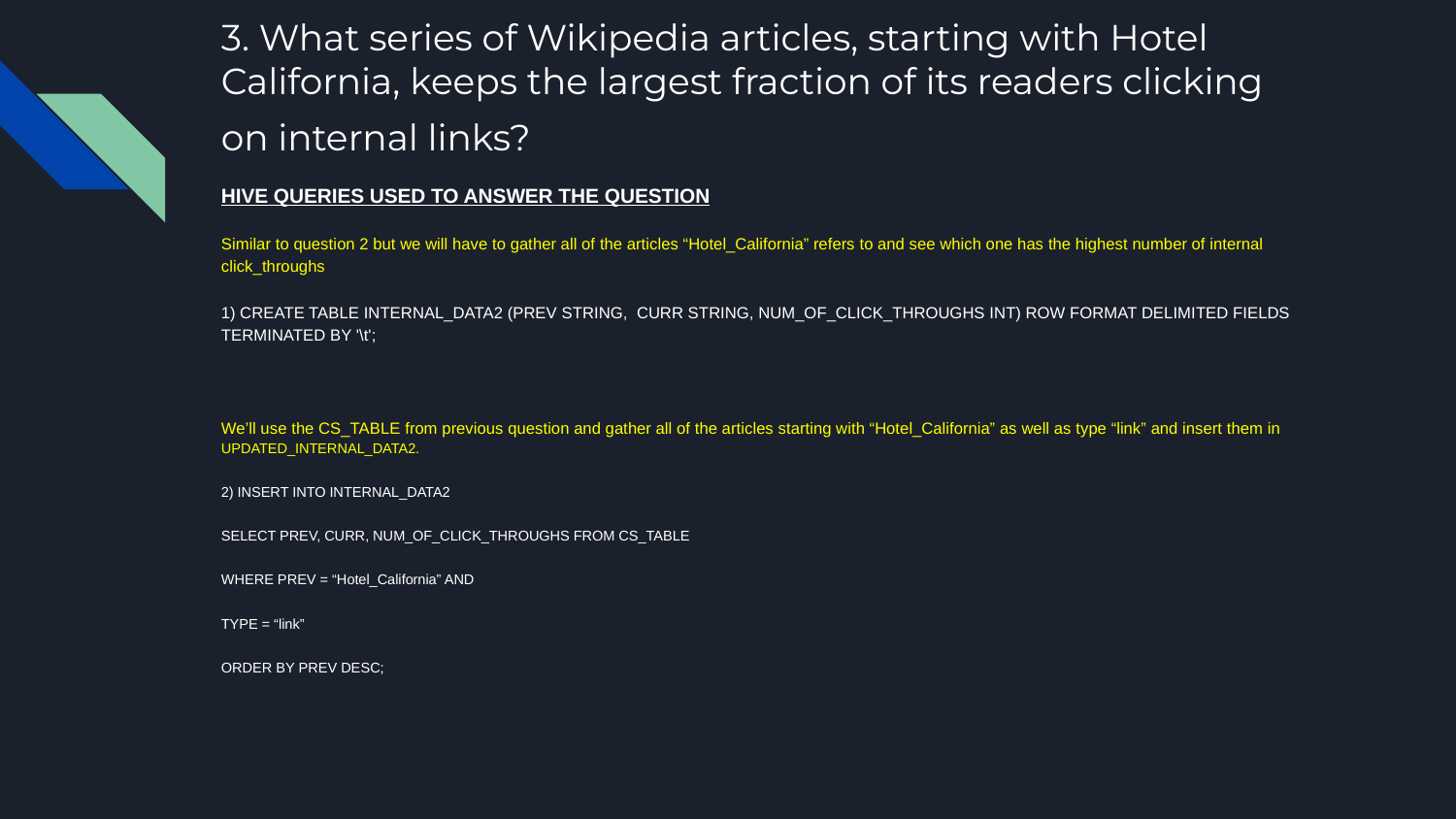

# 3. What series of Wikipedia articles, starting with Hotel California, keeps the largest fraction of its readers clicking on internal links?

HIVE QUERIES USED TO ANSWER THE QUESTION
Similar to question 2 but we will have to gather all of the articles “Hotel_California” refers to and see which one has the highest number of internal click_throughs
1) CREATE TABLE INTERNAL_DATA2 (PREV STRING,  CURR STRING, NUM_OF_CLICK_THROUGHS INT) ROW FORMAT DELIMITED FIELDS TERMINATED BY '\t';

We’ll use the CS_TABLE from previous question and gather all of the articles starting with “Hotel_California” as well as type “link” and insert them in UPDATED_INTERNAL_DATA2.
2) INSERT INTO INTERNAL_DATA2
SELECT PREV, CURR, NUM_OF_CLICK_THROUGHS FROM CS_TABLE
WHERE PREV = “Hotel_California” AND
TYPE = “link”
ORDER BY PREV DESC;